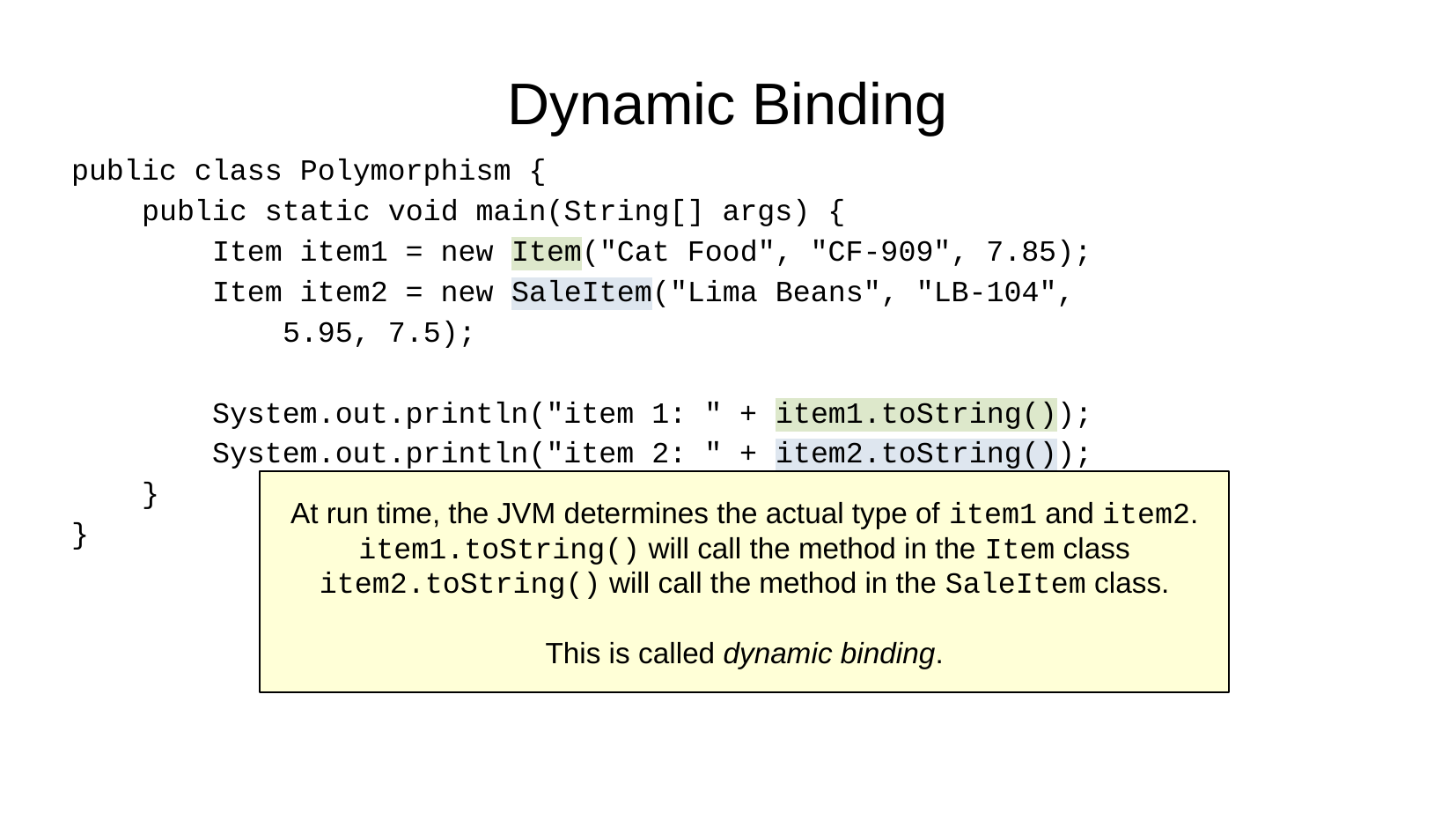

Dynamic Binding
public class Polymorphism {
    public static void main(String[] args) {
        Item item1 = new Item("Cat Food", "CF-909", 7.85);
        Item item2 = new SaleItem("Lima Beans", "LB-104",
            5.95, 7.5);

        System.out.println("item 1: " + item1.toString());
        System.out.println("item 2: " + item2.toString());
    }
}
At run time, the JVM determines the actual type of item1 and item2.
item1.toString() will call the method in the Item class
item2.toString() will call the method in the SaleItem class.

This is called dynamic binding.